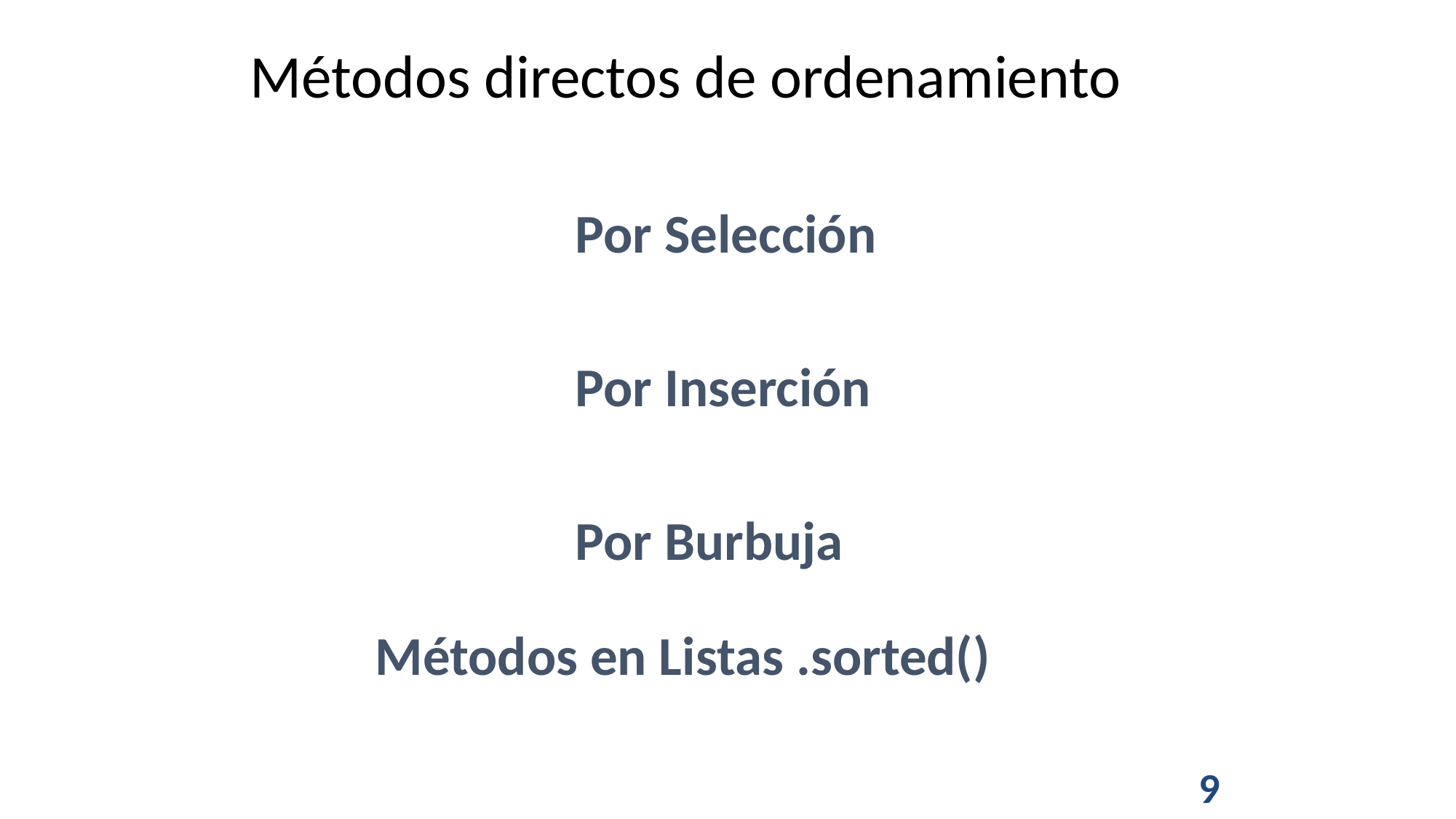

Métodos directos de ordenamiento
Por Selección
Por Inserción
Por Burbuja
Métodos en Listas .sorted()
9